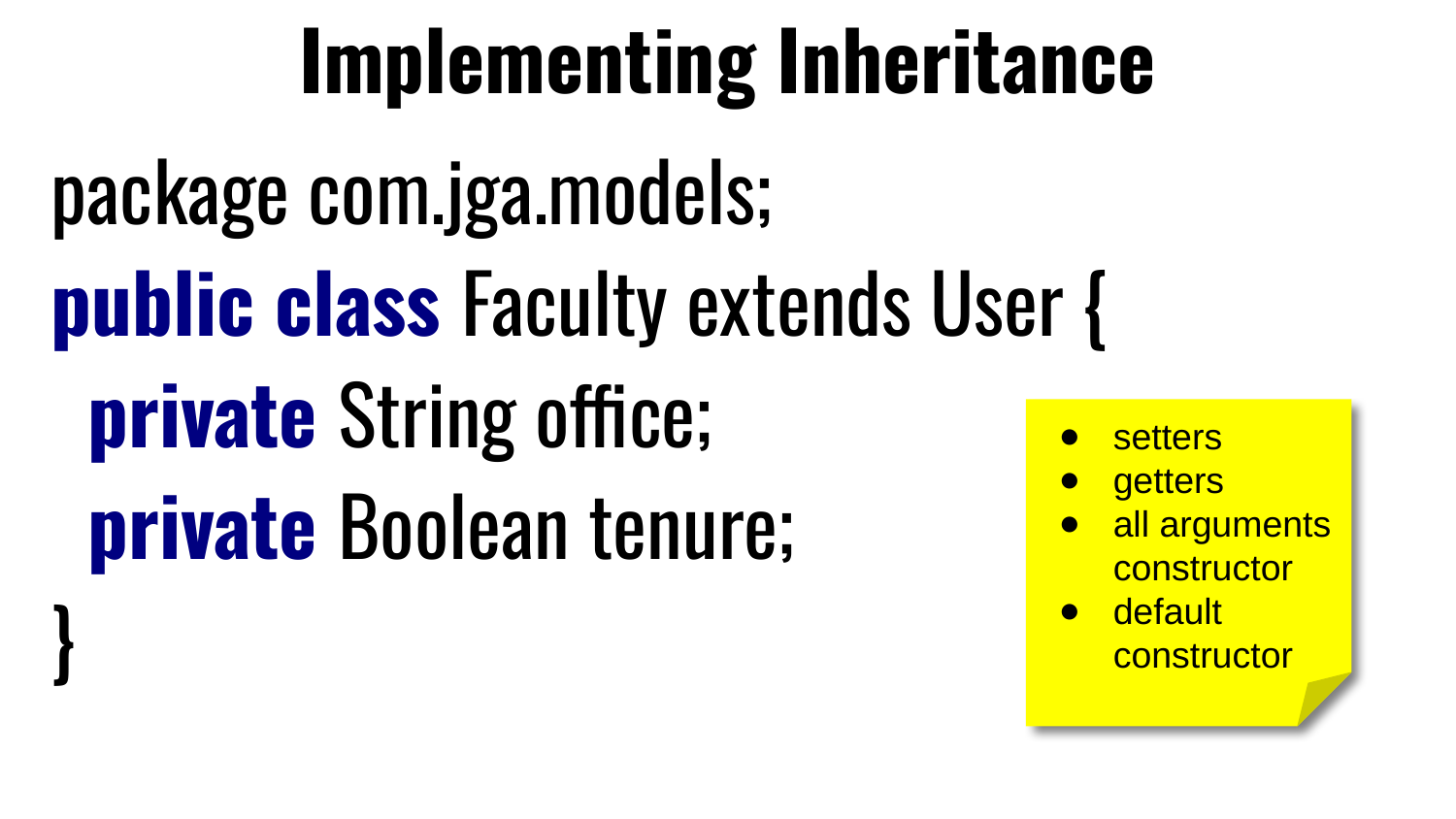

# Implementing Inheritance
package com.jga.models;
public class Faculty extends User {
  private String office;
  private Boolean tenure;
}
setters
getters
all arguments constructor
default constructor